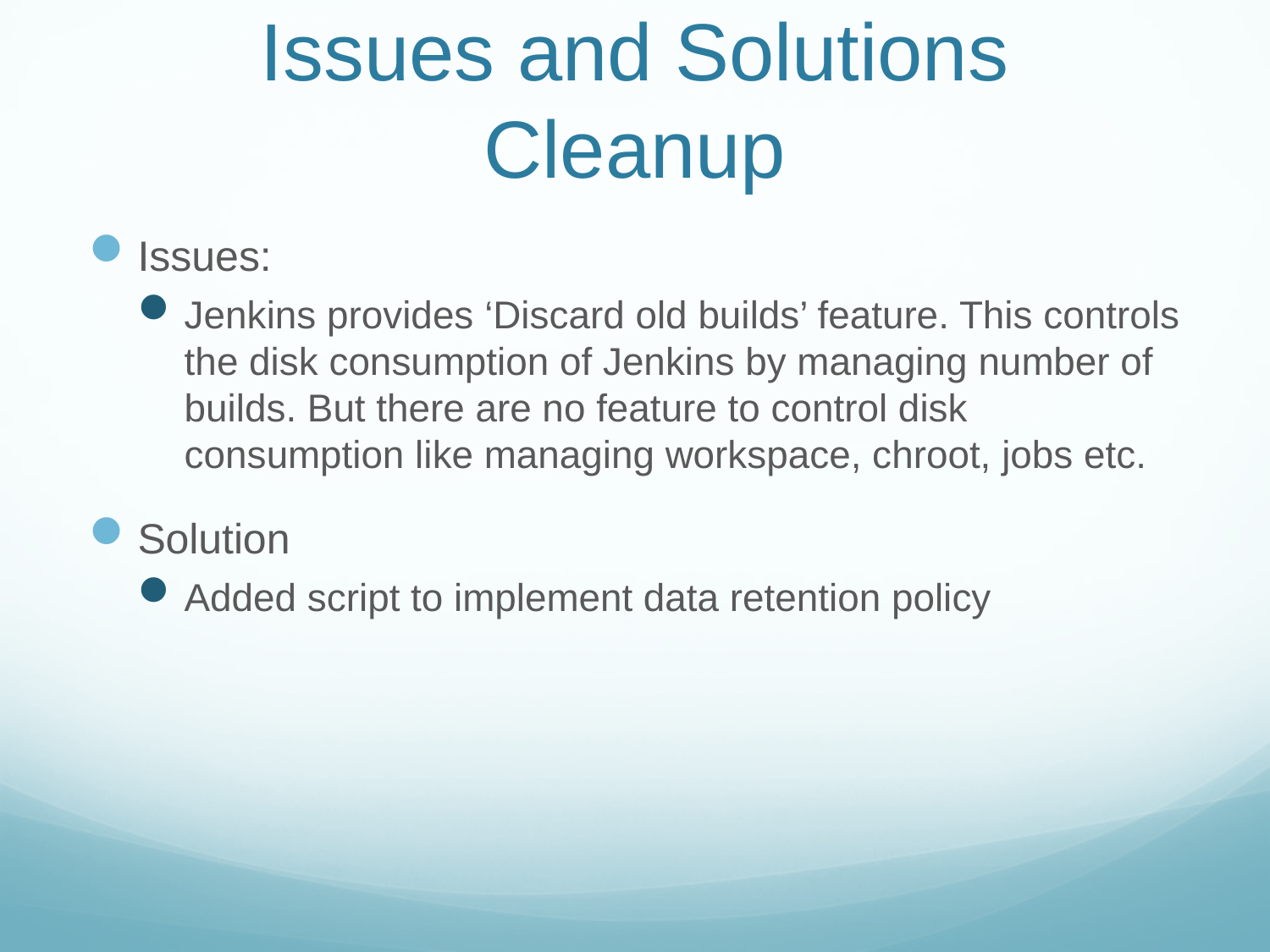

# Issues and Solutions Cleanup
Issues:
Jenkins provides ‘Discard old builds’ feature. This controls the disk consumption of Jenkins by managing number of builds. But there are no feature to control disk consumption like managing workspace, chroot, jobs etc.
Solution
Added script to implement data retention policy